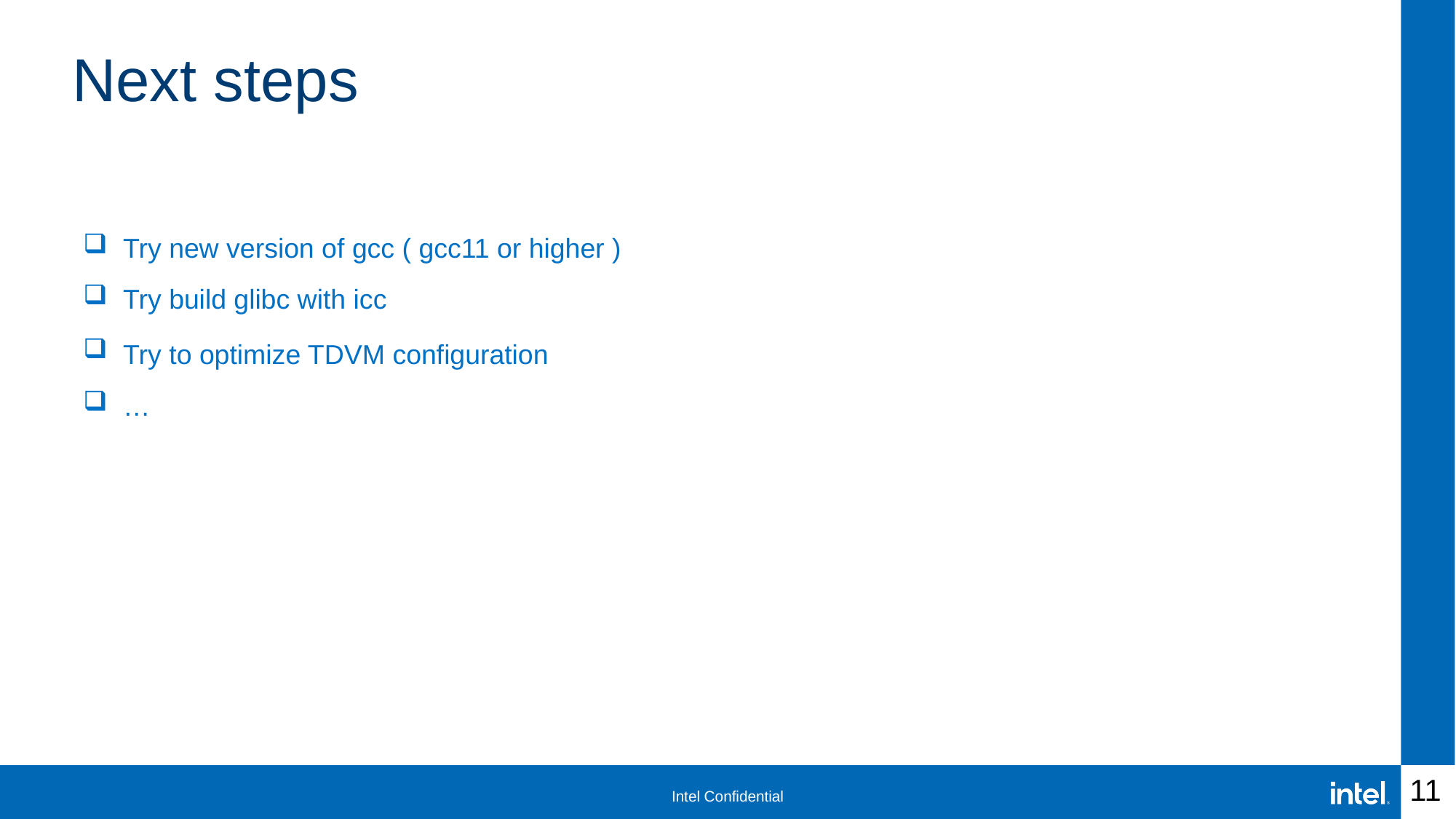

# Next steps
  Try new version of gcc ( gcc11 or higher )
  Try build glibc with icc
  Try to optimize TDVM configuration
  …

11